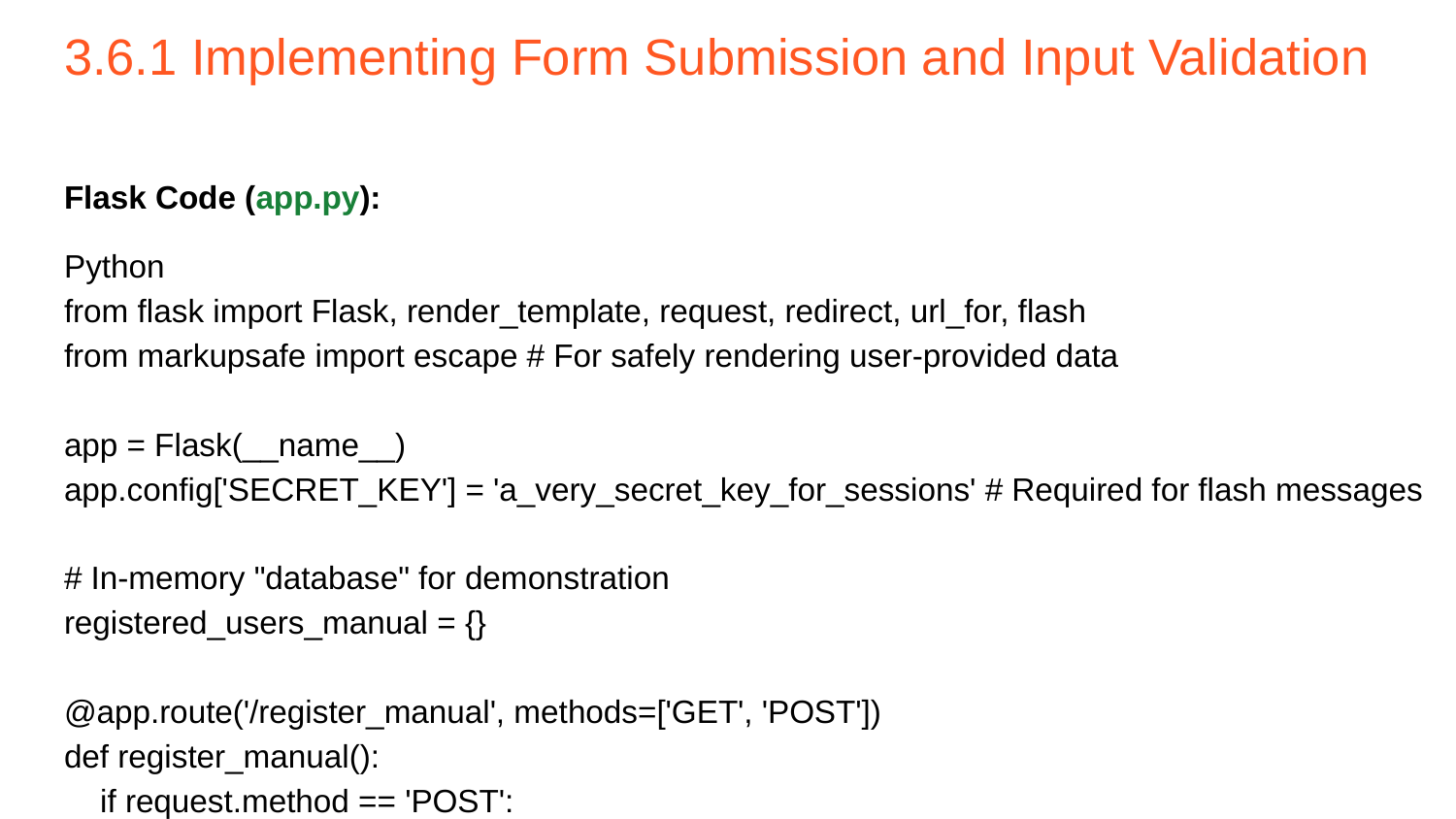

# 3.6.1 Implementing Form Submission and Input Validation
Flask Code (app.py):
Python
from flask import Flask, render_template, request, redirect, url_for, flash
from markupsafe import escape # For safely rendering user-provided data

app = Flask(__name__)
app.config['SECRET_KEY'] = 'a_very_secret_key_for_sessions' # Required for flash messages

# In-memory "database" for demonstration
registered_users_manual = {}

@app.route('/register_manual', methods=['GET', 'POST'])
def register_manual():
    if request.method == 'POST':